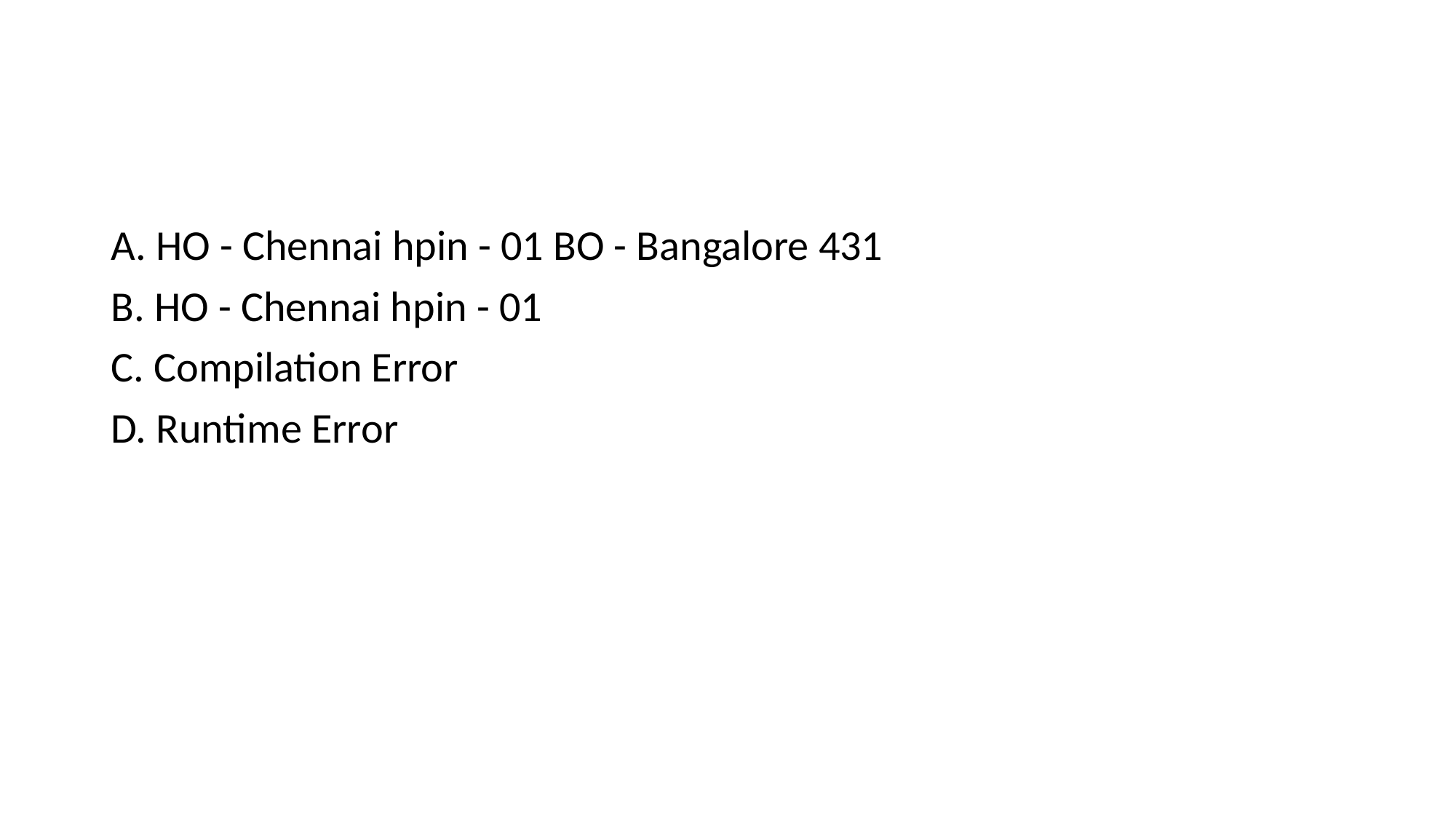

A. HO - Chennai hpin - 01 BO - Bangalore 431
B. HO - Chennai hpin - 01
C. Compilation Error
D. Runtime Error